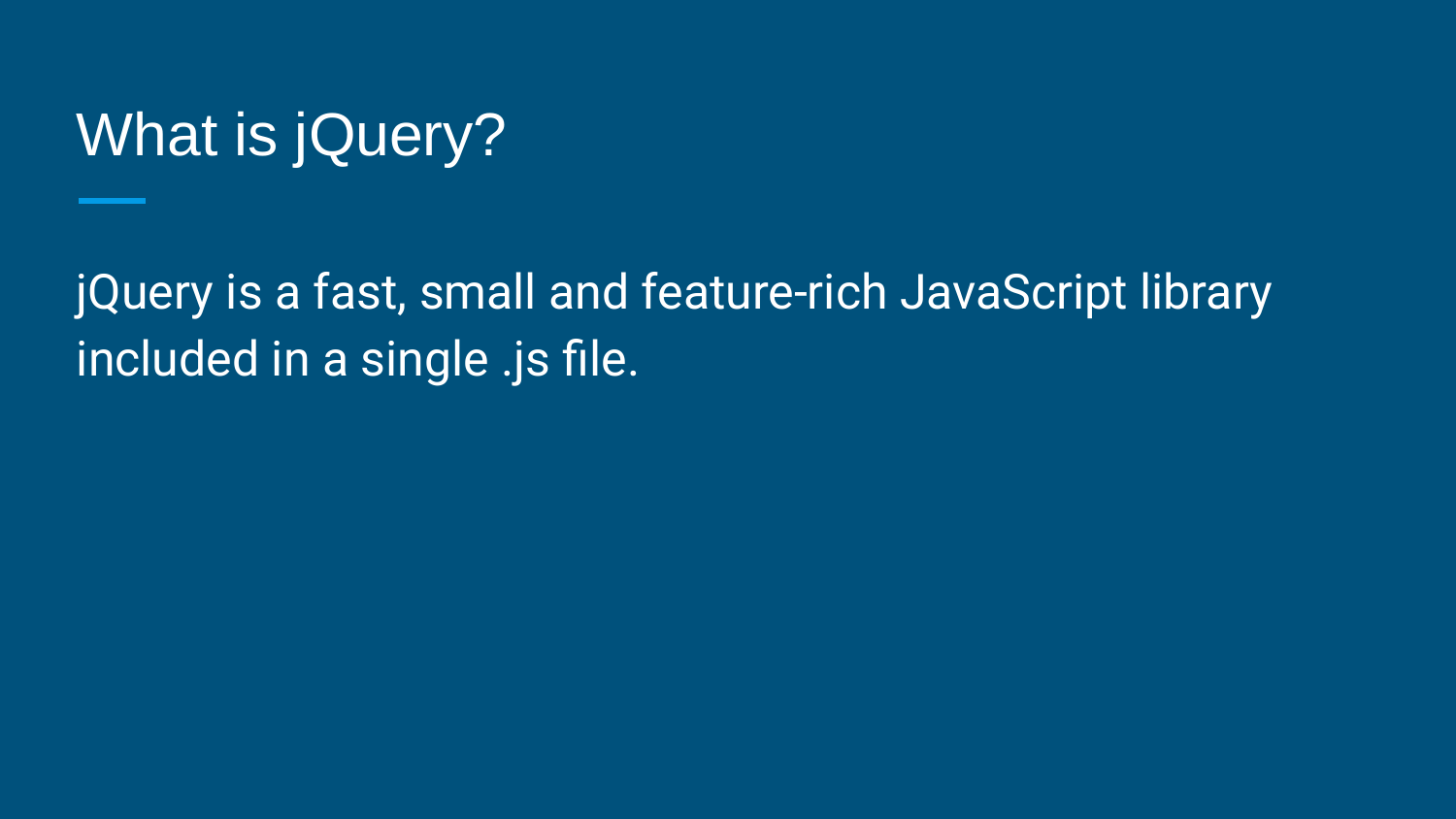

# What is jQuery?
jQuery is a fast, small and feature-rich JavaScript library included in a single .js file.